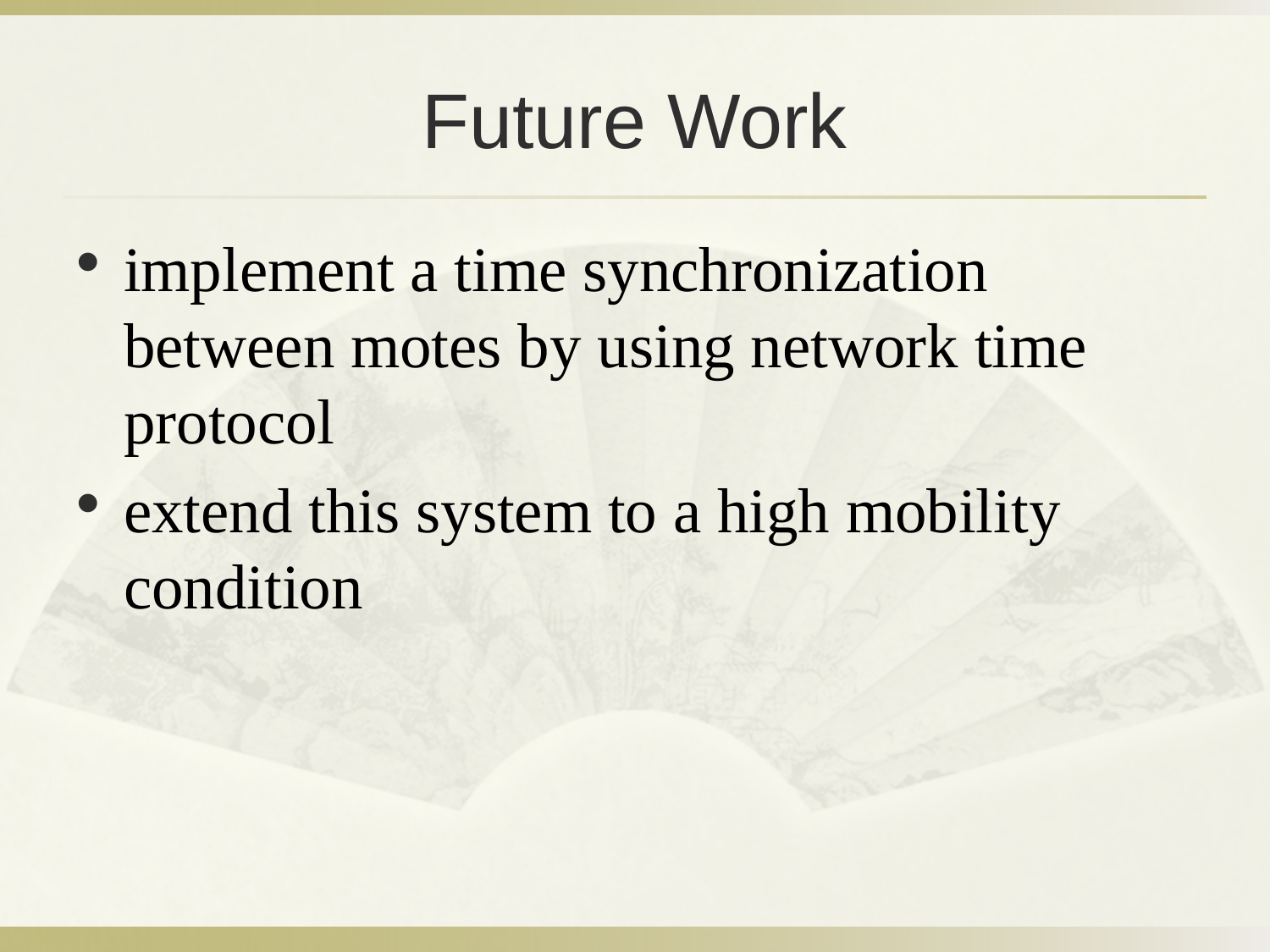

# Future Work
implement a time synchronization between motes by using network time protocol
extend this system to a high mobility condition